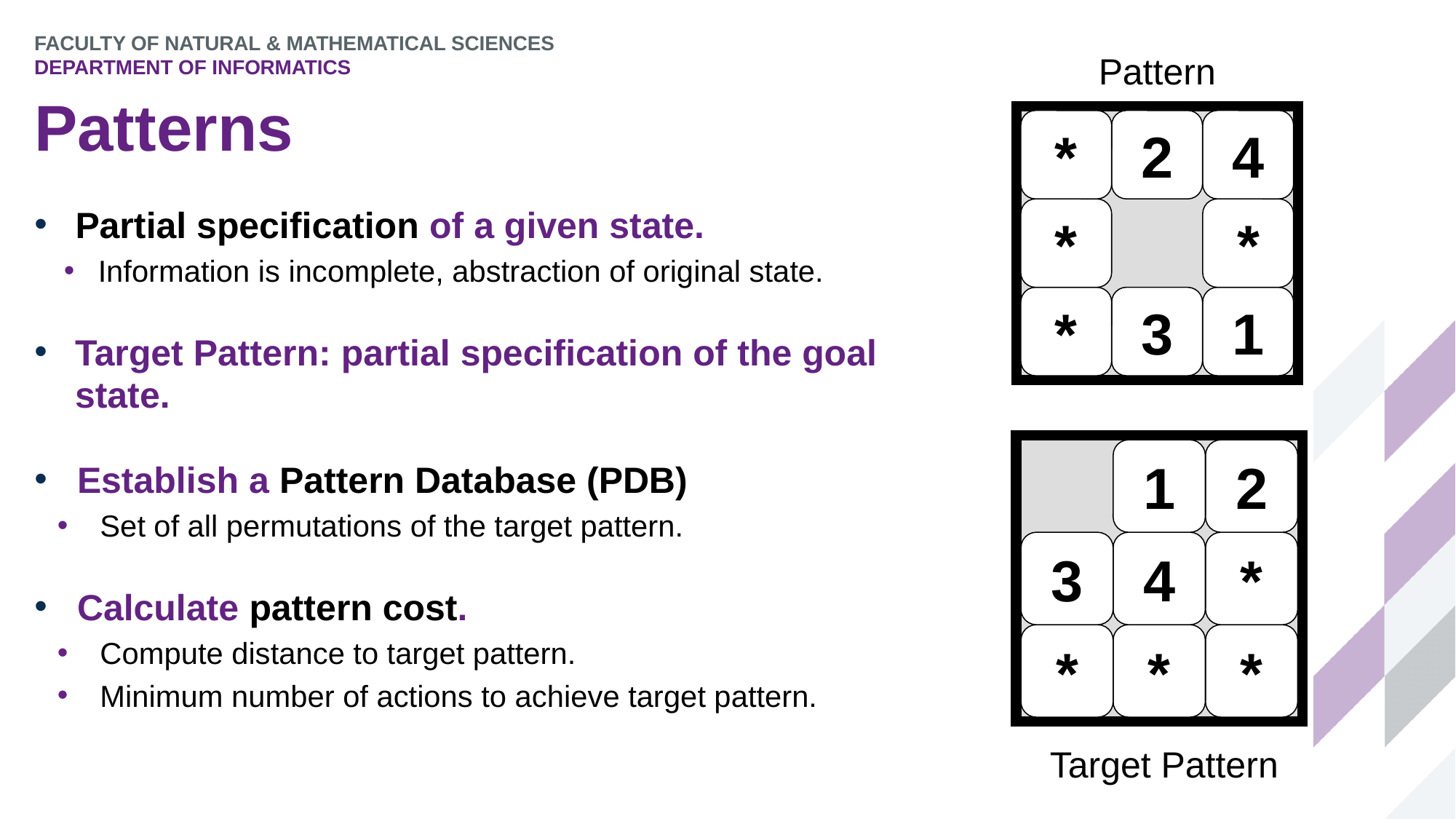

Pattern
# Patterns

*
2
4
*
*
*
3
1
Partial specification of a given state.
Information is incomplete, abstraction of original state.
Target Pattern: partial specification of the goal state.
Establish a Pattern Database (PDB)
Set of all permutations of the target pattern.
Calculate pattern cost.
Compute distance to target pattern.
Minimum number of actions to achieve target pattern.

1
2
3
4
*
*
*
*
Target Pattern